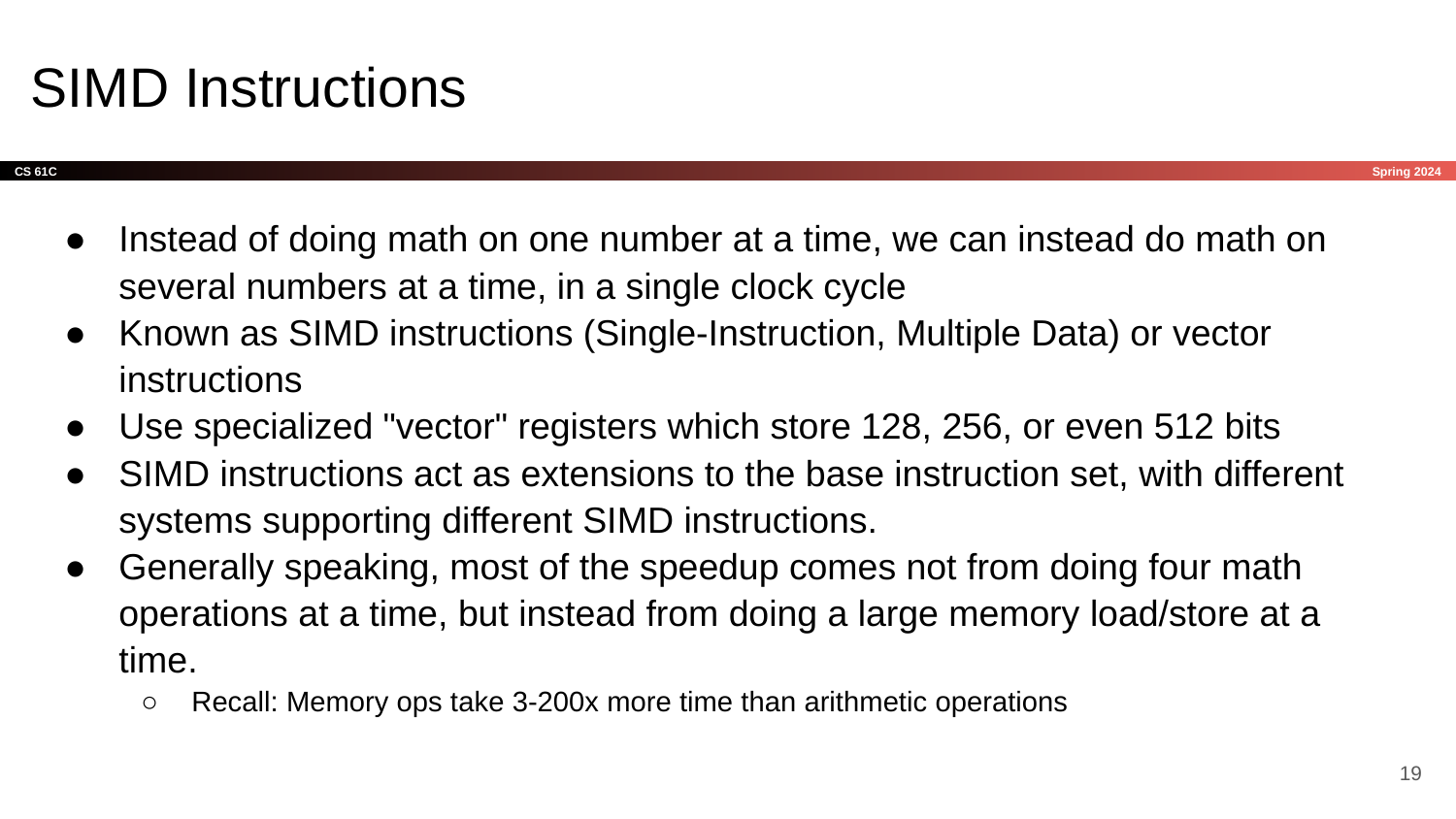

# SIMD Instructions
Instead of doing math on one number at a time, we can instead do math on several numbers at a time, in a single clock cycle
Known as SIMD instructions (Single-Instruction, Multiple Data) or vector instructions
Use specialized "vector" registers which store 128, 256, or even 512 bits
SIMD instructions act as extensions to the base instruction set, with different systems supporting different SIMD instructions.
Generally speaking, most of the speedup comes not from doing four math operations at a time, but instead from doing a large memory load/store at a time.
Recall: Memory ops take 3-200x more time than arithmetic operations
19